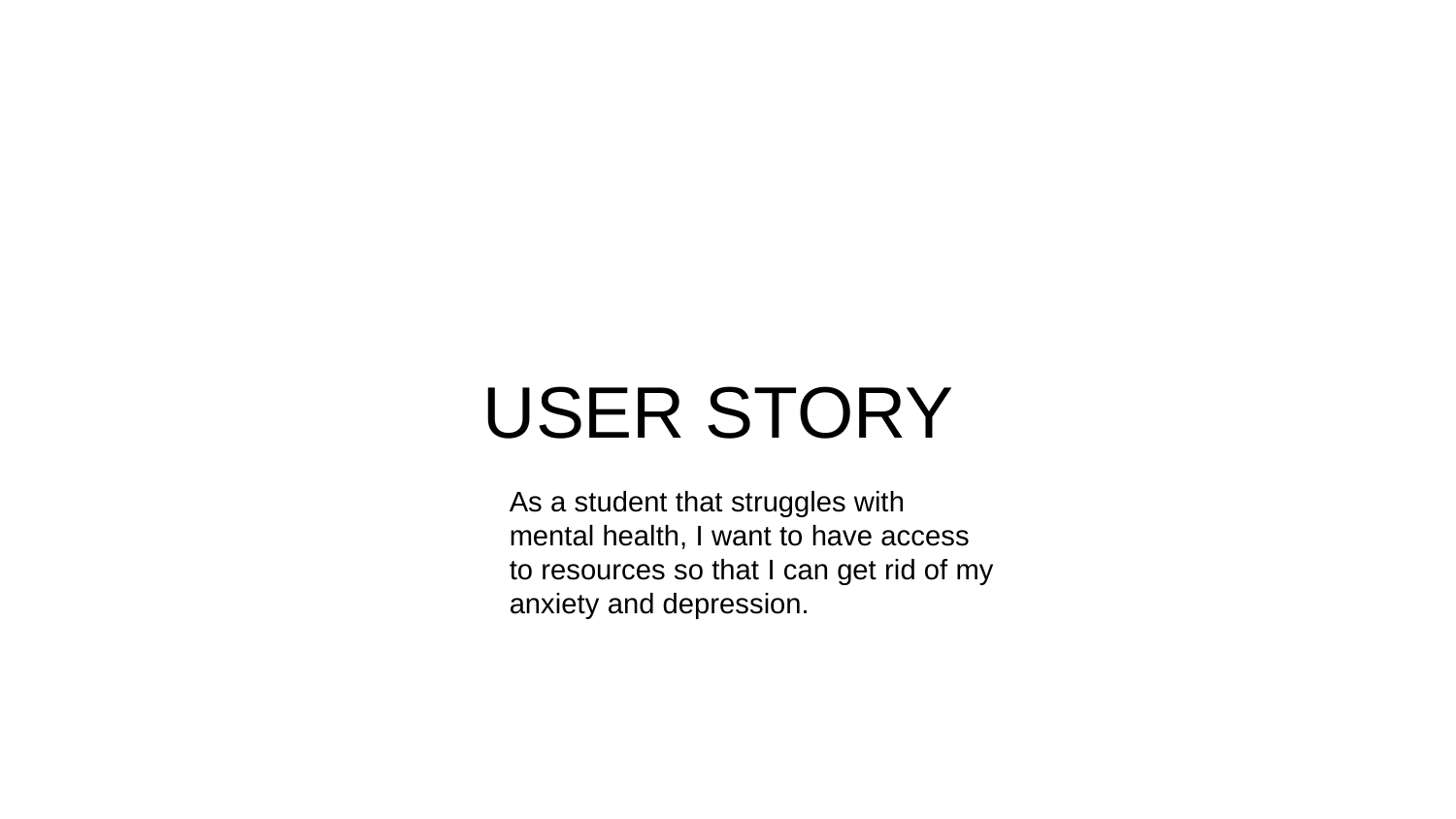

# USER STORY
As a student that struggles with mental health, I want to have access to resources so that I can get rid of my anxiety and depression.